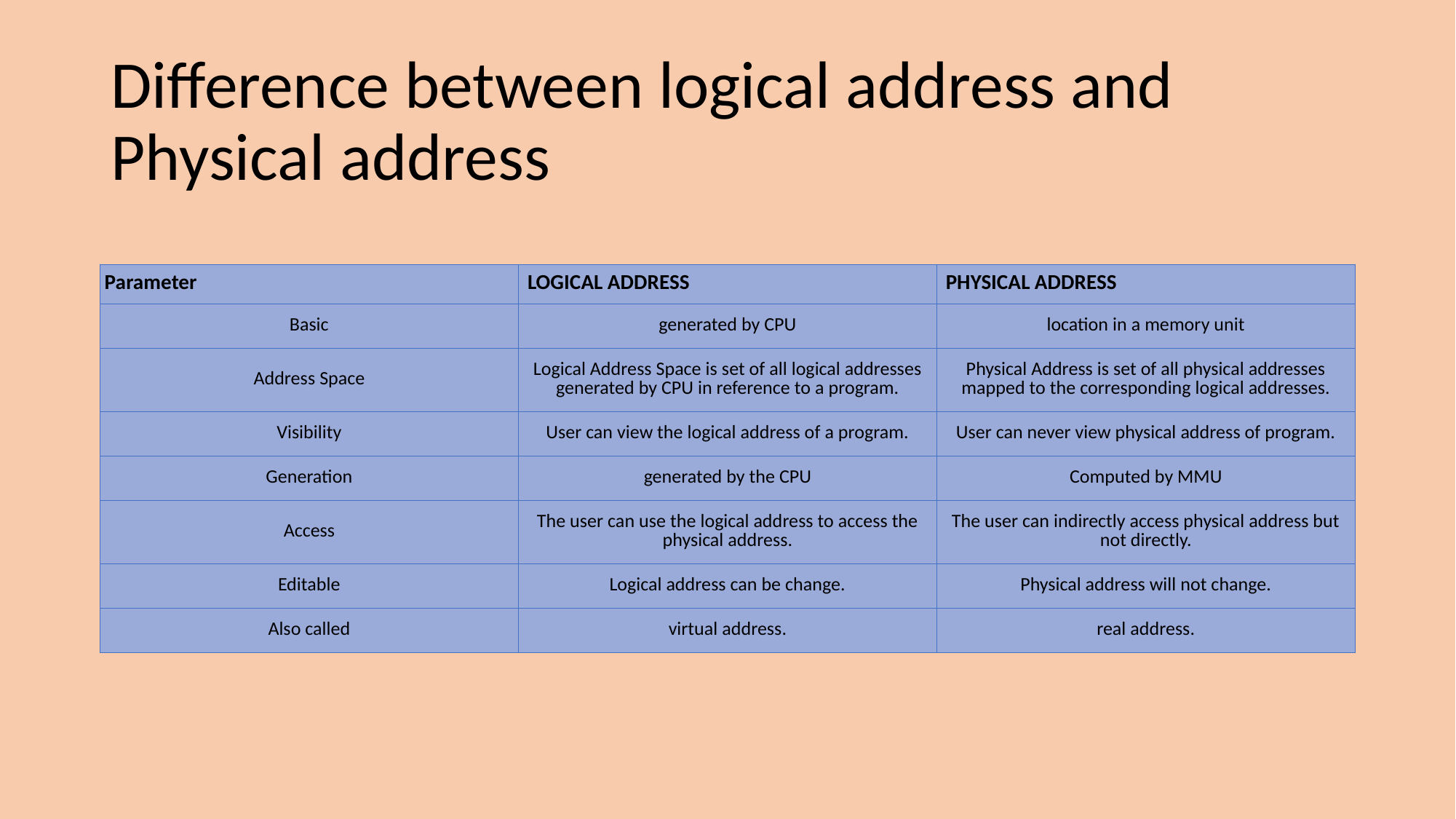

# Difference between logical address and Physical address
| Parameter | LOGICAL ADDRESS | PHYSICAL ADDRESS |
| --- | --- | --- |
| Basic | generated by CPU | location in a memory unit |
| Address Space | Logical Address Space is set of all logical addresses generated by CPU in reference to a program. | Physical Address is set of all physical addresses mapped to the corresponding logical addresses. |
| Visibility | User can view the logical address of a program. | User can never view physical address of program. |
| Generation | generated by the CPU | Computed by MMU |
| Access | The user can use the logical address to access the physical address. | The user can indirectly access physical address but not directly. |
| Editable | Logical address can be change. | Physical address will not change. |
| Also called | virtual address. | real address. |